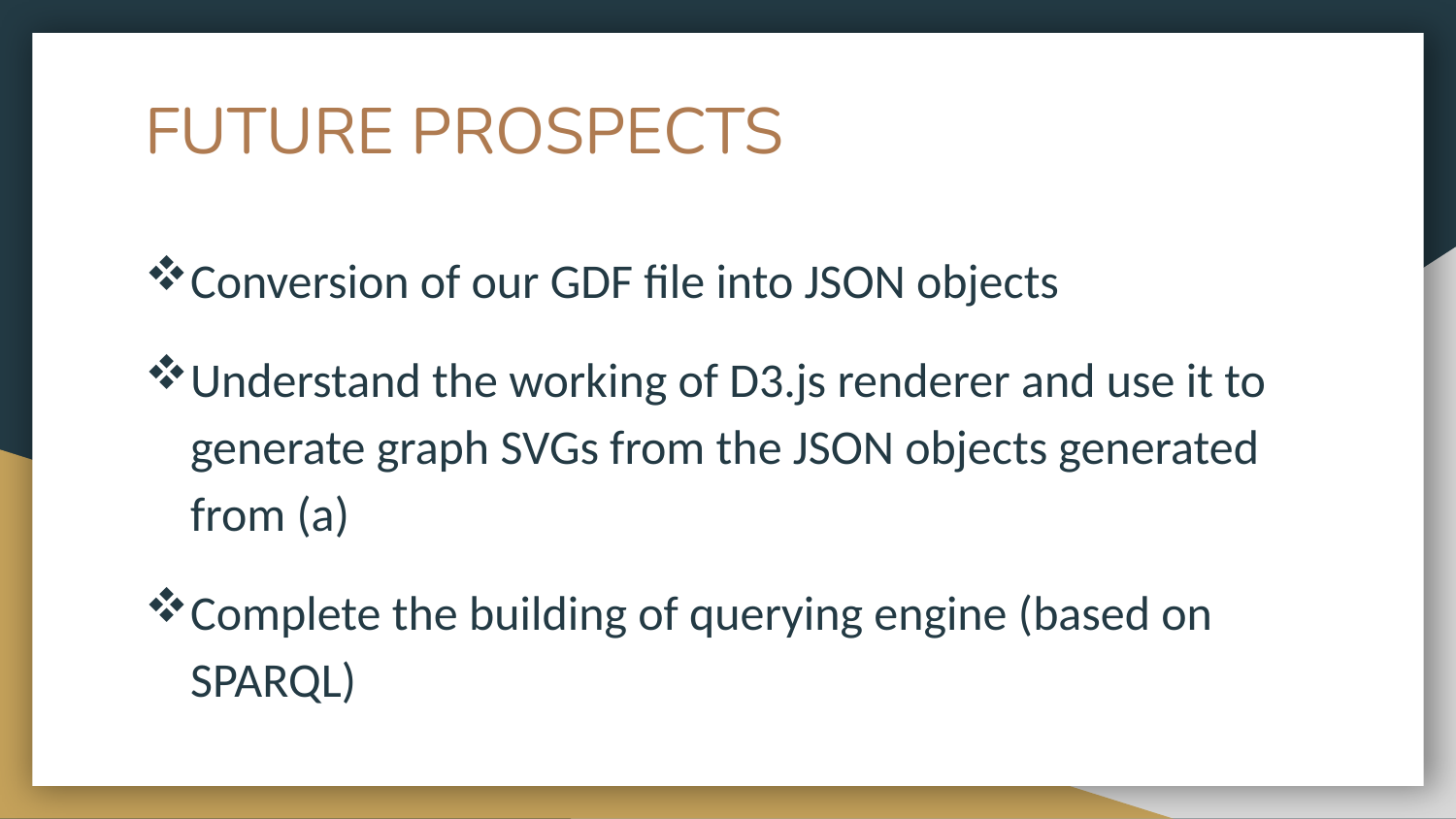

# FUTURE PROSPECTS
Conversion of our GDF file into JSON objects
Understand the working of D3.js renderer and use it to generate graph SVGs from the JSON objects generated from (a)
Complete the building of querying engine (based on SPARQL)